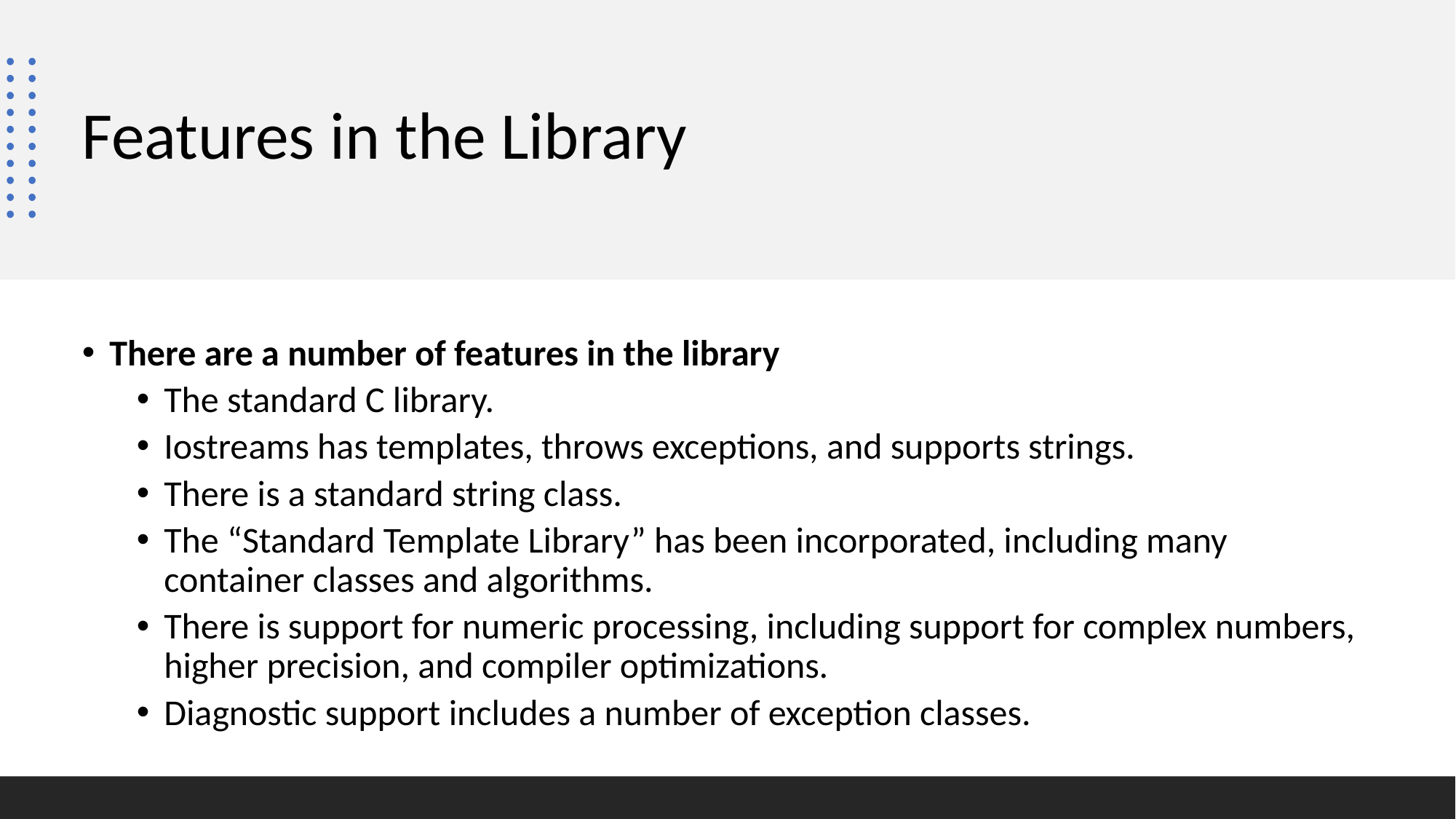

# Features in the Library

There are a number of features in the library
The standard C library.
Iostreams has templates, throws exceptions, and supports strings.
There is a standard string class.
The “Standard Template Library” has been incorporated, including many container classes and algorithms.
There is support for numeric processing, including support for complex numbers, higher precision, and compiler optimizations.
Diagnostic support includes a number of exception classes.